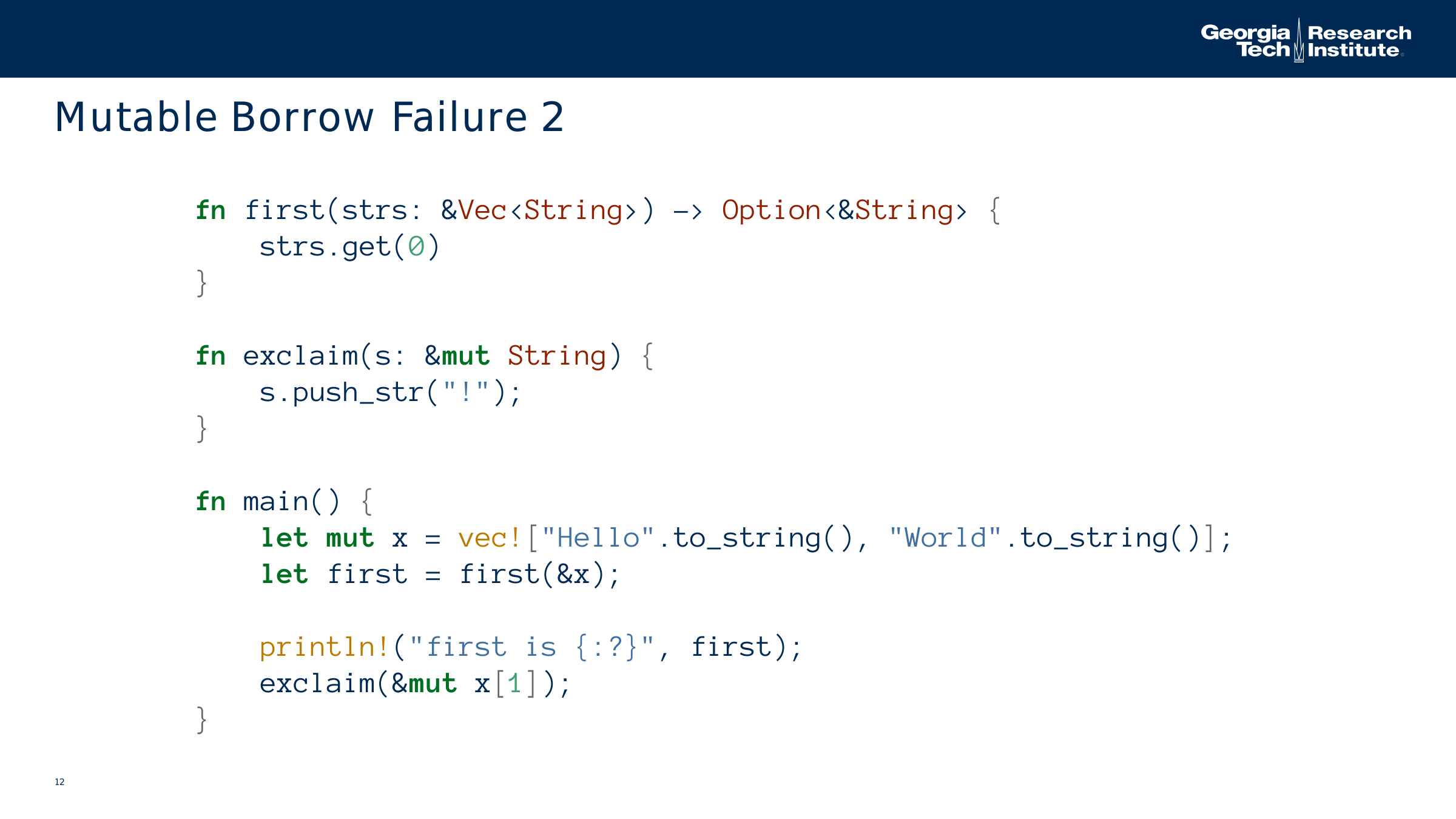

# Mutable Borrow Failure 2
fn first(strs: &Vec<String>) -> Option<&String> {
    strs.get(0)
}
fn exclaim(s: &mut String) {
    s.push_str("!");
}
fn main() {
    let mut x = vec!["Hello".to_string(), "World".to_string()];
    let first = first(&x);
    println!("first is {:?}", first);
    exclaim(&mut x[1]);
}